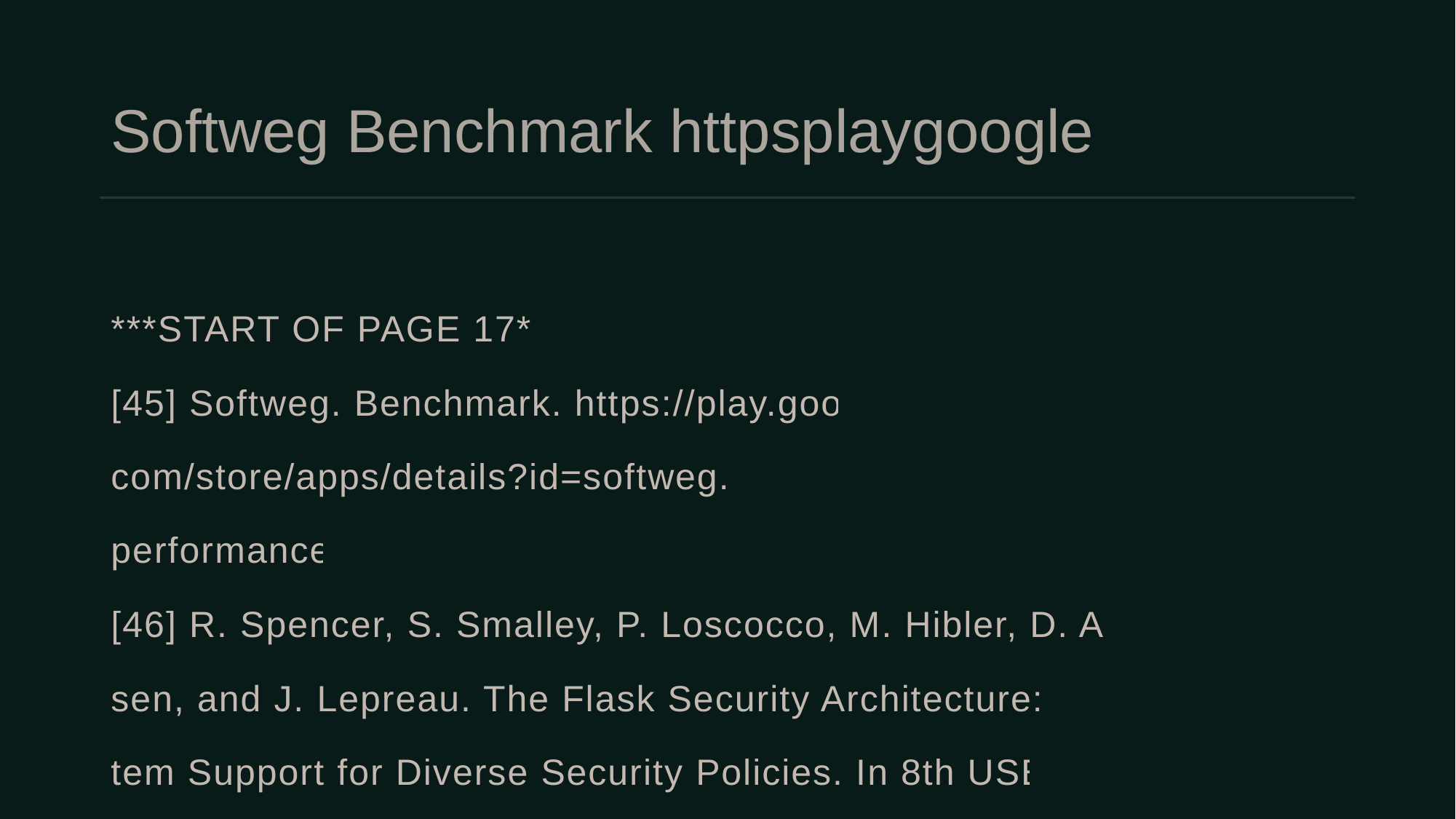

# Softweg Benchmark httpsplaygoogle
***START OF PAGE 17***
[45] Softweg. Benchmark. https://play.google.
com/store/apps/details?id=softweg.hw.
performance.
[46] R. Spencer, S. Smalley, P. Loscocco, M. Hibler, D. Ander-
sen, and J. Lepreau. The Flask Security Architecture: Sys-
tem Support for Diverse Security Policies. In 8th USENIX
Security Symposium, pages 123–139, Aug. 1999.
[47] Tresys Technology. SELinux Reference Policy. http://
oss.tresys.com/projects/refpolicy.
[48] E. Walsh. Application of the Flask Architecture to the X
Window System Server. In 3rd Annual SELinux Symposium,
pages 33–40, March 2007.
[49] C. Wright, C. Cowan, S. Smalley, J. Morris, and G. Kroah-
Hartman. Linux Security Modules: General Security Sup-
port for the Linux Kernel. In 11th USENIX Security Sympo-
sium, August 2002.
Appendices
A Sample SELinux policy
This appendix shows the contents of a sample policy
source file from the SE Android policy. These contents were
taken from external/sepolicy/bluetoothd.te in the Android
source tree. This file defines a domain for the Android blue-
toothd daemon. The policy is written using a combination
of macros, such as the init daemon domain macro, and pol-
icy language statements, such as allow and type transition
rules.
type bluetoothd, domain;
type bluetoothd_exec, exec_type, file_type;
init_daemon_domain(bluetoothd)
allow bluetoothd self:capability { setuid \
net_raw net_bind_service net_admin };
allow bluetoothd self:socket *;
allow bluetoothd bluetoothd_data_file:dir \
create_dir_perms;
allow bluetoothd bluetoothd_data_file:file \
create_file_perms;
unix_socket_connect(bluetoothd, dbus, dbusd)
B Sample seapp contexts
This appendix shows an excerpt from the exter-
nal/sepolicy/seapp contexts configuration used to deter-
mine how to assign security contexts to app processes cre-
ated by the zygote and to app data directories created by
installd. Each line specifies a set of input selectors, such
as the isSystemServer boolean, the user name, the seinfo
string, and the package name, and a set of resulting output
values, such as the domain name, the type name, the level-
FromUid boolean, and the level string. A set of precedence
rules are applied for determining which entry to use, with
more specific entries taking precedence.
isSystemServer=true domain=system
user=system domain=system_app \
type=system_data_file
user=bluetooth domain=bluetooth \
type=bluetooth_data_file
user=nfc domain=nfc type=nfc_data_file
user=radio domain=radio type=radio_data_file
user=_app domain=untrusted_app \
type=app_data_file levelFromUid=true
user=_app seinfo=platform domain=platform_app \
type=platform_app_data_file
user=_app seinfo=release domain=release_app \
type=platform_app_data_file
user=_app seinfo=release \
name=com.android.browser \
domain=browser_app \
type=platform_app_data_file
C Sample property contexts
This appendix shows an excerpt from the exter-
nal/sepolicy/property contexts configuration used to deter-
mine the security context to use in permission checks on
setting Android properties. The longest matching prefix is
used. The wildcard (*) character can be specified to match
any property names that do not match any specified prefix.
The sample configuration matches the ownerships assigned
to property prefixes by an existing table in the init property
service code.
net.rmnet0 u:object_r:radio_prop:s0
net.gprs u:object_r:radio_prop:s0
net.ppp u:object_r:radio_prop:s0
net.qmi u:object_r:radio_prop:s0
net.lte u:object_r:radio_prop:s0
net.cdma u:object_r:radio_prop:s0
gsm. u:object_r:radio_prop:s0
persist.radio u:object_r:radio_prop:s0
ril. u:object_r:rild_prop:s0
net. u:object_r:system_prop:s0
dev. u:object_r:system_prop:s0
runtime. u:object_r:system_prop:s0
hw. u:object_r:system_prop:s0
sys. u:object_r:system_prop:s0
service. u:object_r:system_prop:s0
wlan. u:object_r:system_prop:s0
dhcp. u:object_r:system_prop:s0
debug. u:object_r:shell_prop:s0
log. u:object_r:shell_prop:s0
service.adb.root u:object_r:shell_prop:s0
service.adb.tcp.port u:object_r:shell_prop:s0
persist.sys. u:object_r:system_prop:s0
persist.service. u:object_r:system_prop:s0
persist.security. u:object_r:system_prop:s0
selinux. u:object_r:system_prop:s0
vold. u:object_r:vold_prop:s0
crypto. u:object_r:vold_prop:s0
ctl.dumpstate u:object_r:ctl_dumpstate_prop:s0
ctl.ril-daemon u:object_r:ctl_rildaemon_prop:s0
ctl. u:object_r:ctl_default_prop:s0
* u:object_r:default_prop:s0
***END OF PAGE 17***